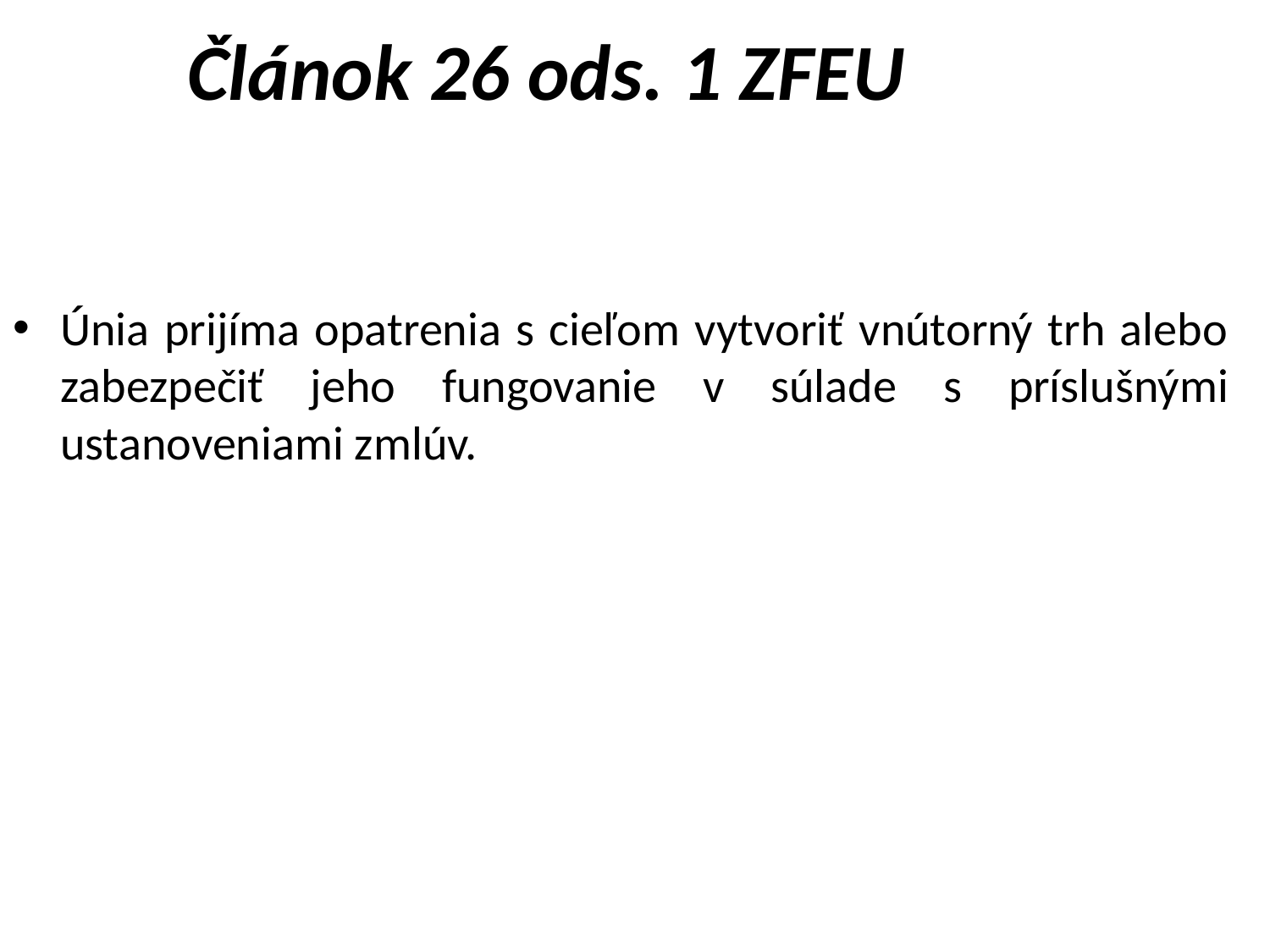

# Článok 26 ods. 1 ZFEU
Únia prijíma opatrenia s cieľom vytvoriť vnútorný trh alebo zabezpečiť jeho fungovanie v súlade s príslušnými ustanoveniami zmlúv.